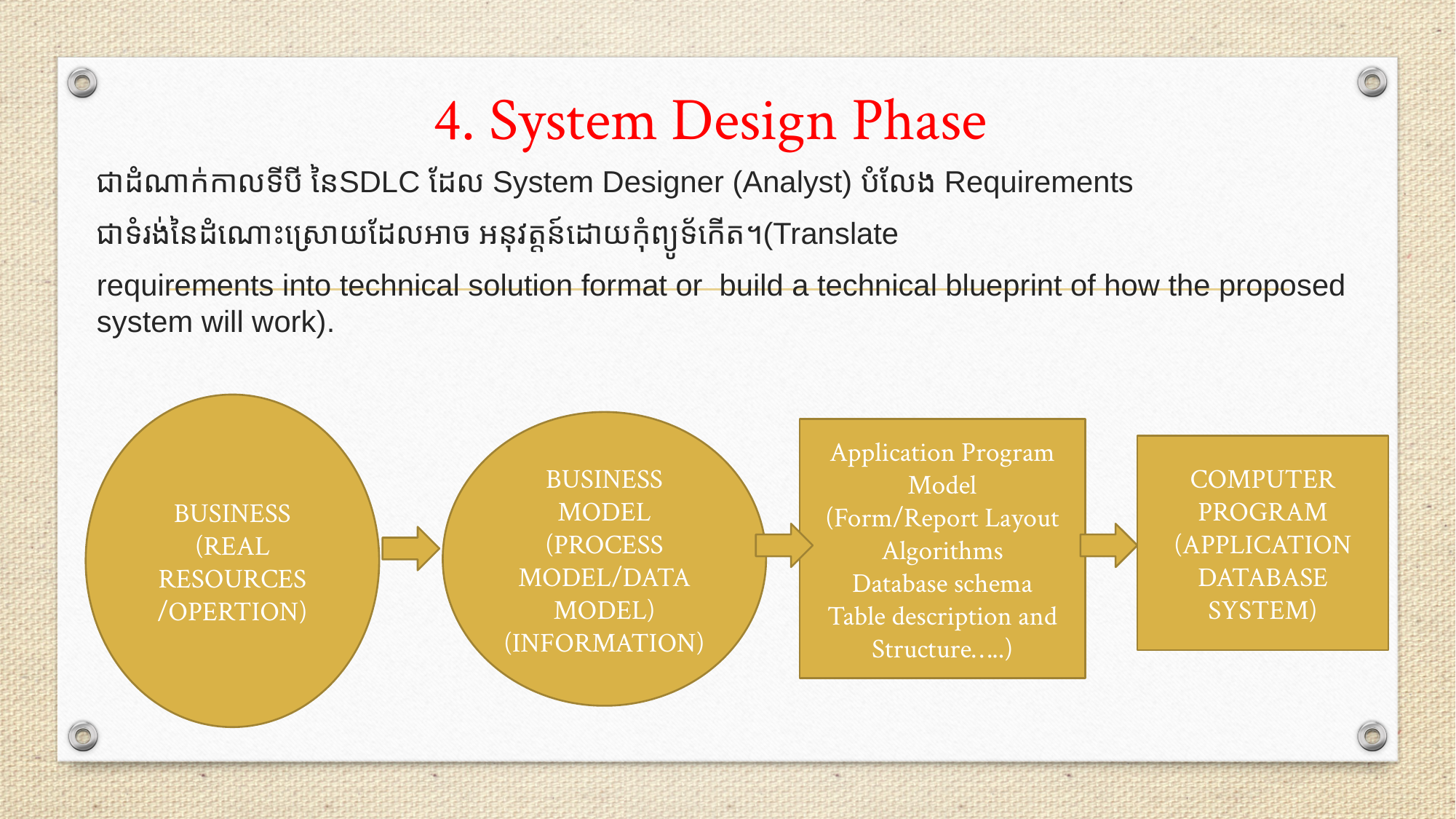

# 4. System Design Phase
ជាដំណាក់កាលទីបី នៃSDLC ដែល System Designer (Analyst) បំលែង Requirements
ជាទំរង់នៃដំណោះស្រោយដែលអាច អនុវត្តន៍ដោយកុំព្យូទ័កើត។(Translate
requirements into technical solution format or  build a technical blueprint of how the proposed system will work).
BUSINESS
(REAL RESOURCES
/OPERTION)
BUSINESS MODEL
(PROCESS MODEL/DATA MODEL)
(INFORMATION)
Application Program Model
(Form/Report Layout
Algorithms
Database schema
Table description and Structure…..)
COMPUTER PROGRAM
(APPLICATION DATABASE SYSTEM)